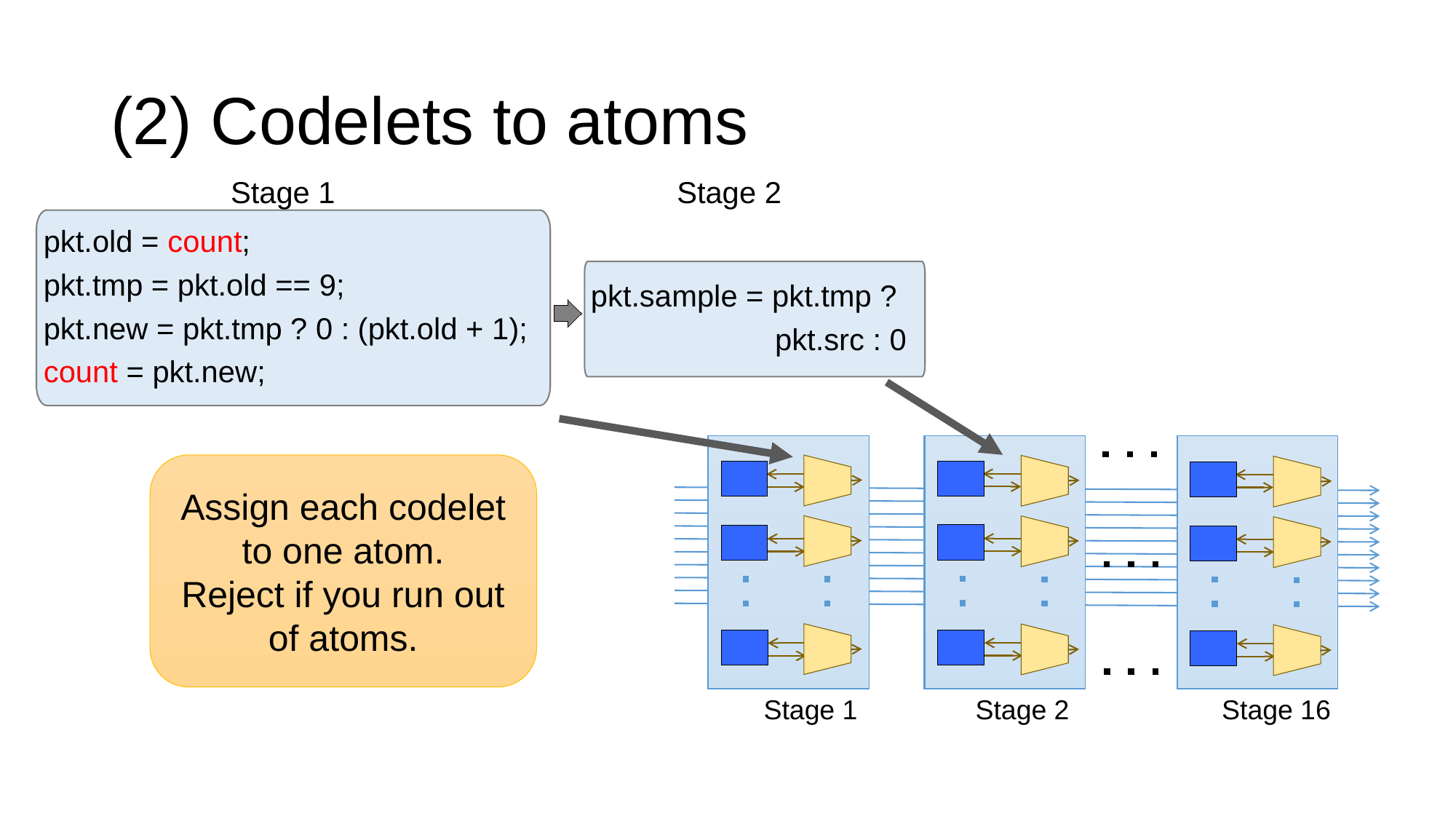

# (2) Codelets to atoms

pkt.old = count;
pkt.tmp = pkt.old == 9;
pkt.new = pkt.tmp ? 0 : (pkt.old + 1);
count = pkt.new;
pkt.sample = pkt.tmp ?
                      pkt.src : 0

Stage 2
Stage 1

Stage 1
Stage 2
Stage 16
Assign each codelet to one atom.
Reject if you run out of atoms.